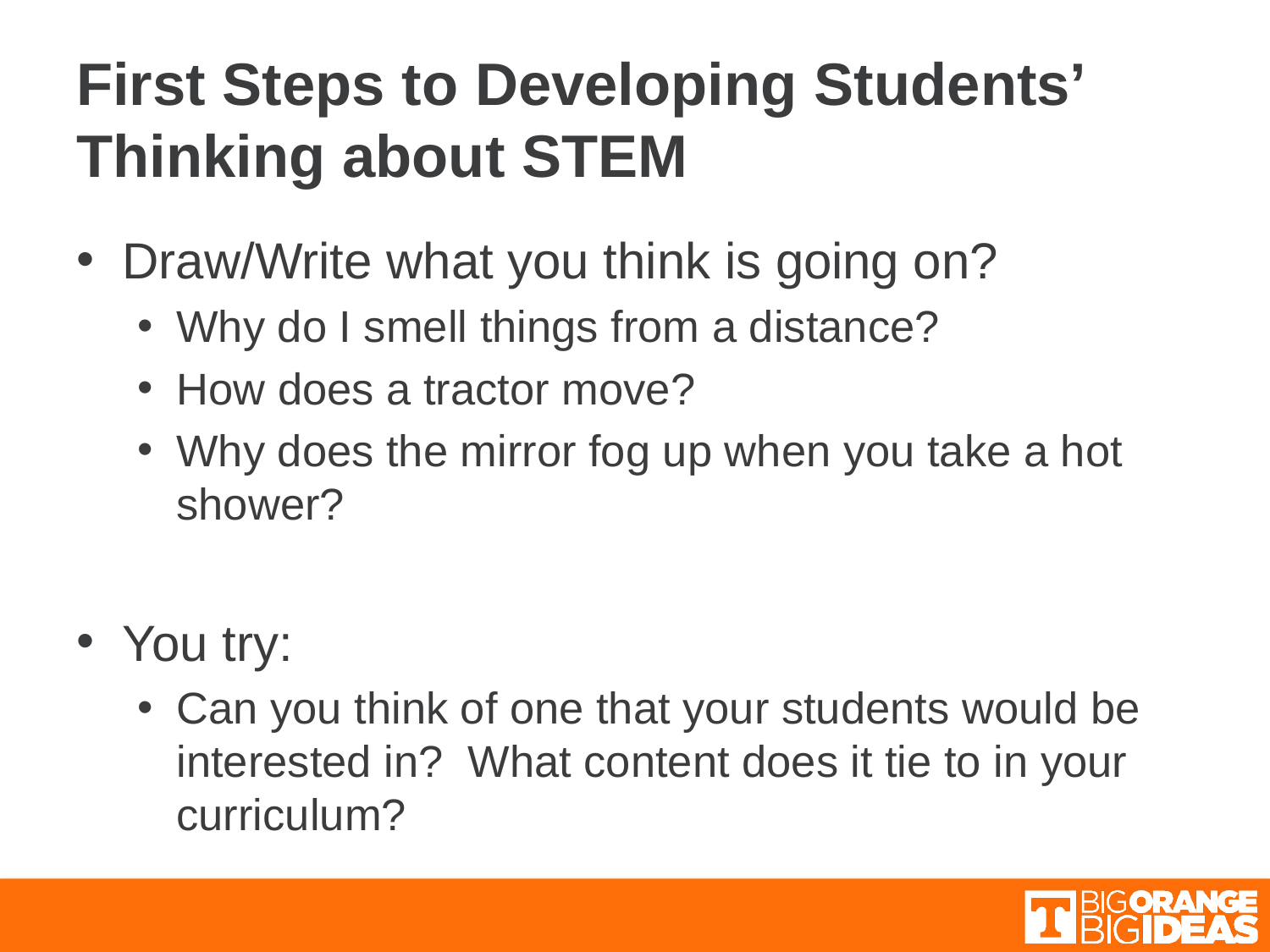

# First Steps to Developing Students’ Thinking about STEM
Draw/Write what you think is going on?
Why do I smell things from a distance?
How does a tractor move?
Why does the mirror fog up when you take a hot shower?

You try:
Can you think of one that your students would be interested in?  What content does it tie to in your curriculum?